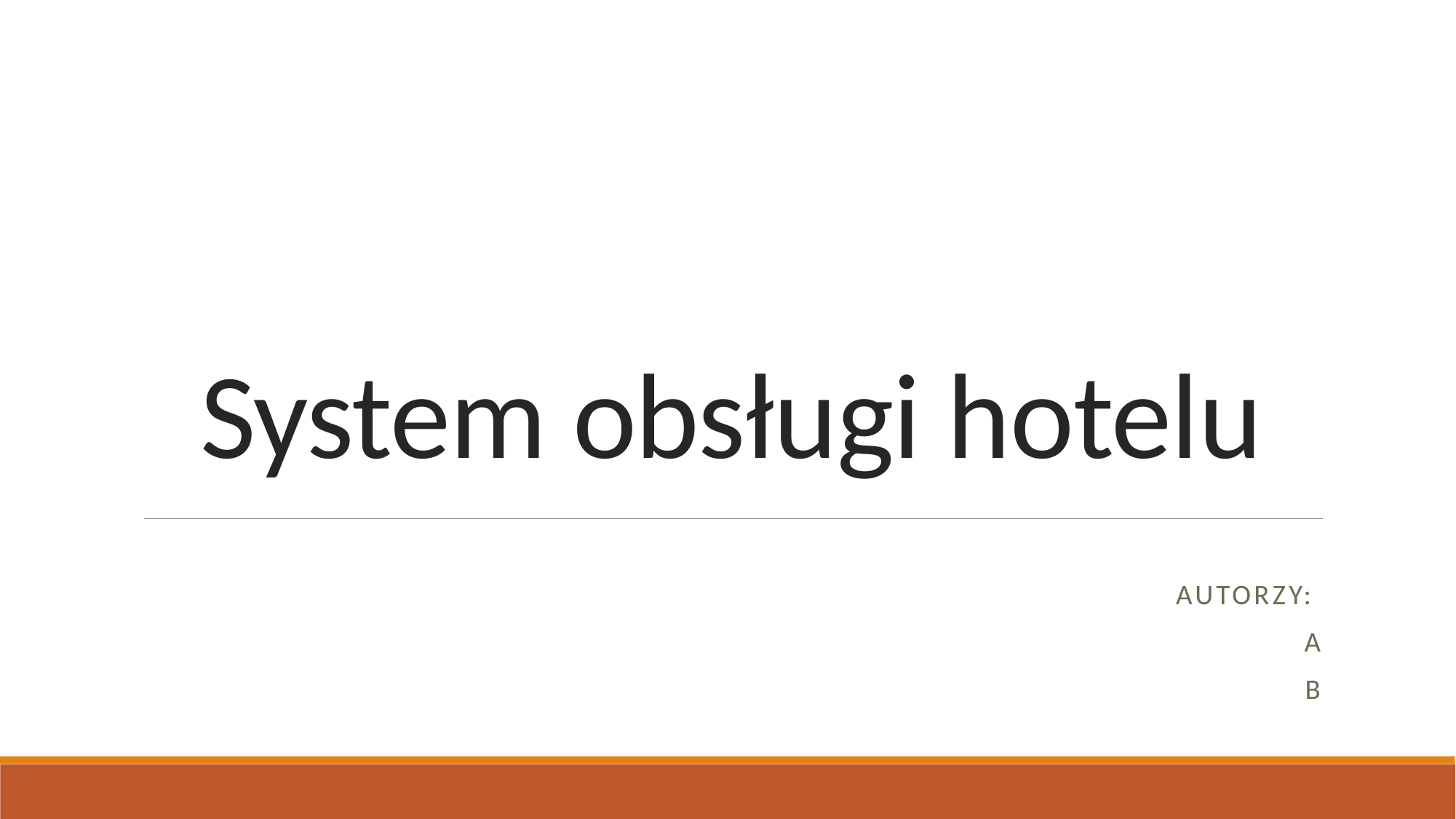

# System obsługi hotelu
Autorzy:
A
B